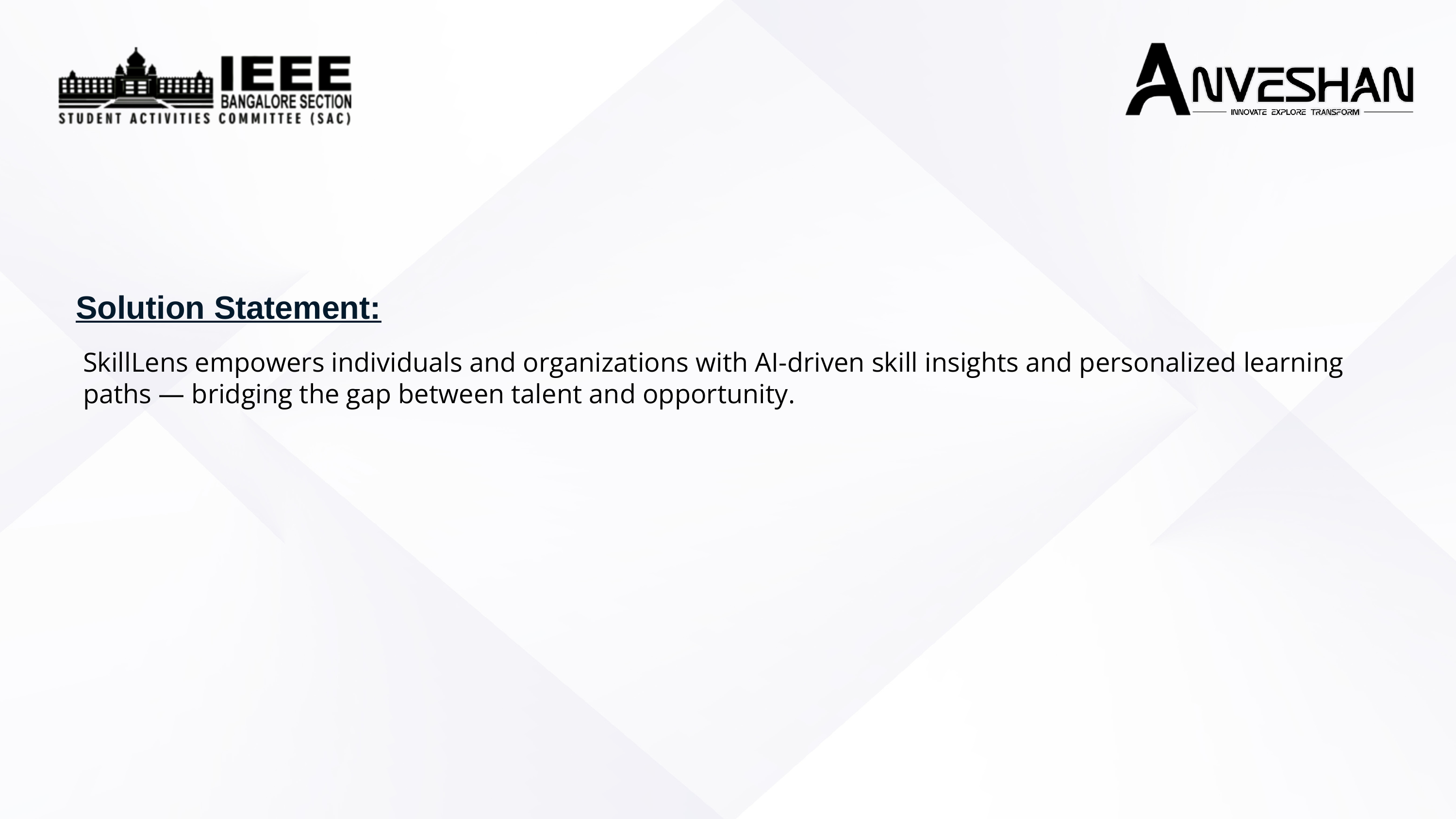

Solution Statement:
SkillLens empowers individuals and organizations with AI-driven skill insights and personalized learning paths — bridging the gap between talent and opportunity.